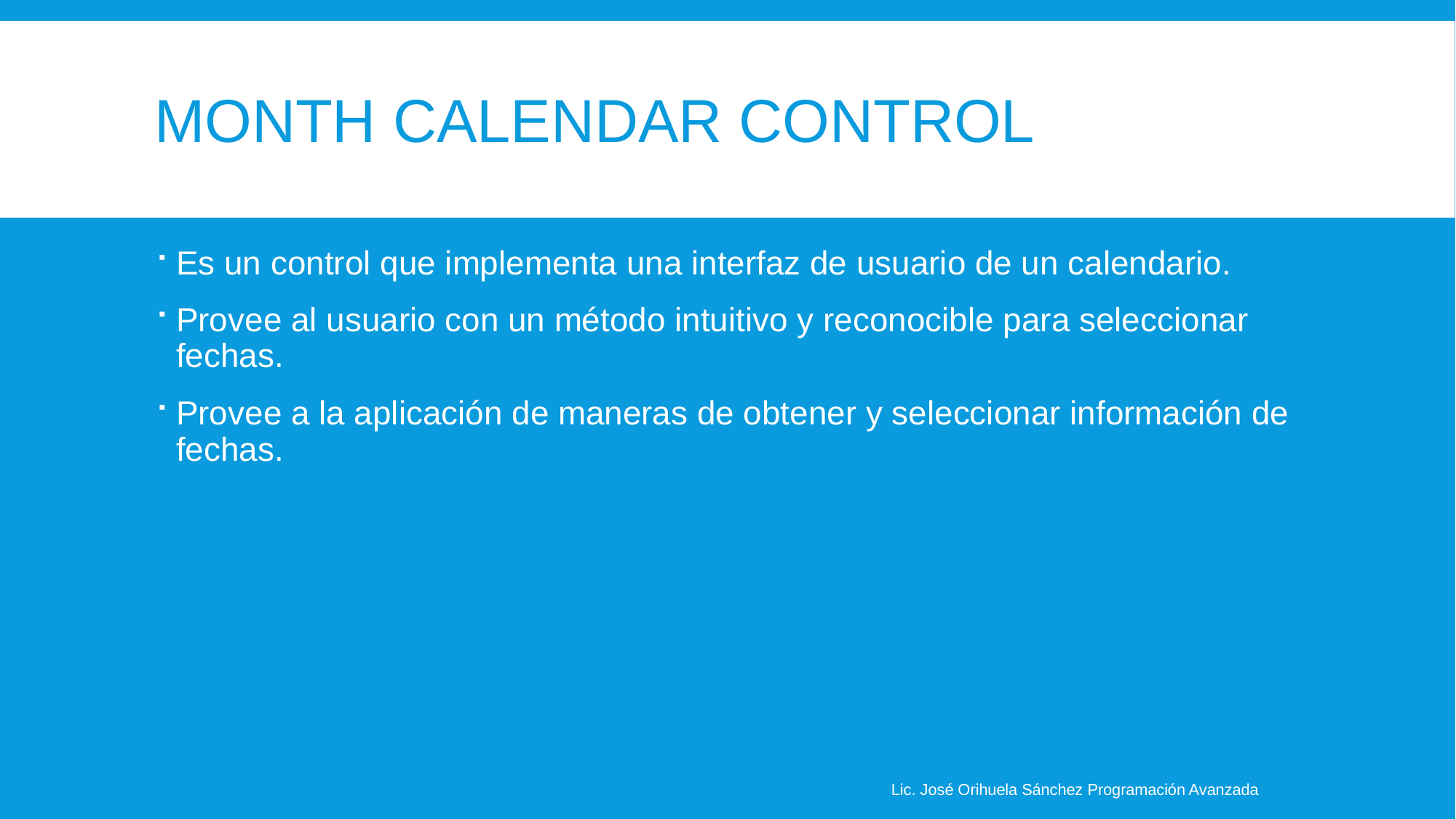

# Month Calendar Control
Es un control que implementa una interfaz de usuario de un calendario.
Provee al usuario con un método intuitivo y reconocible para seleccionar fechas.
Provee a la aplicación de maneras de obtener y seleccionar información de fechas.
Lic. José Orihuela Sánchez Programación Avanzada